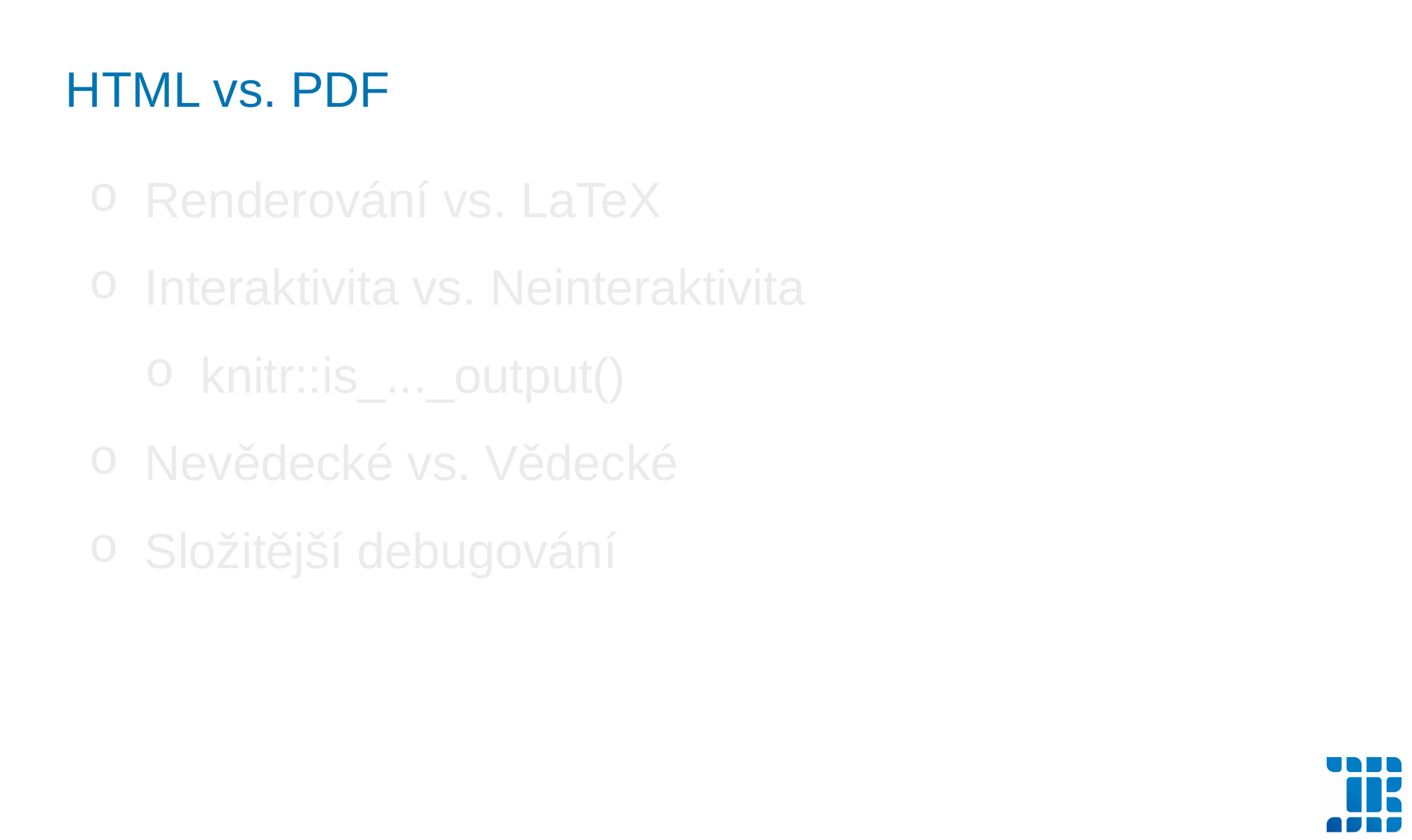

HTML vs. PDF
Renderování vs. LaTeX
Interaktivita vs. Neinteraktivita
knitr::is_..._output()
Nevědecké vs. Vědecké
Složitější debugování